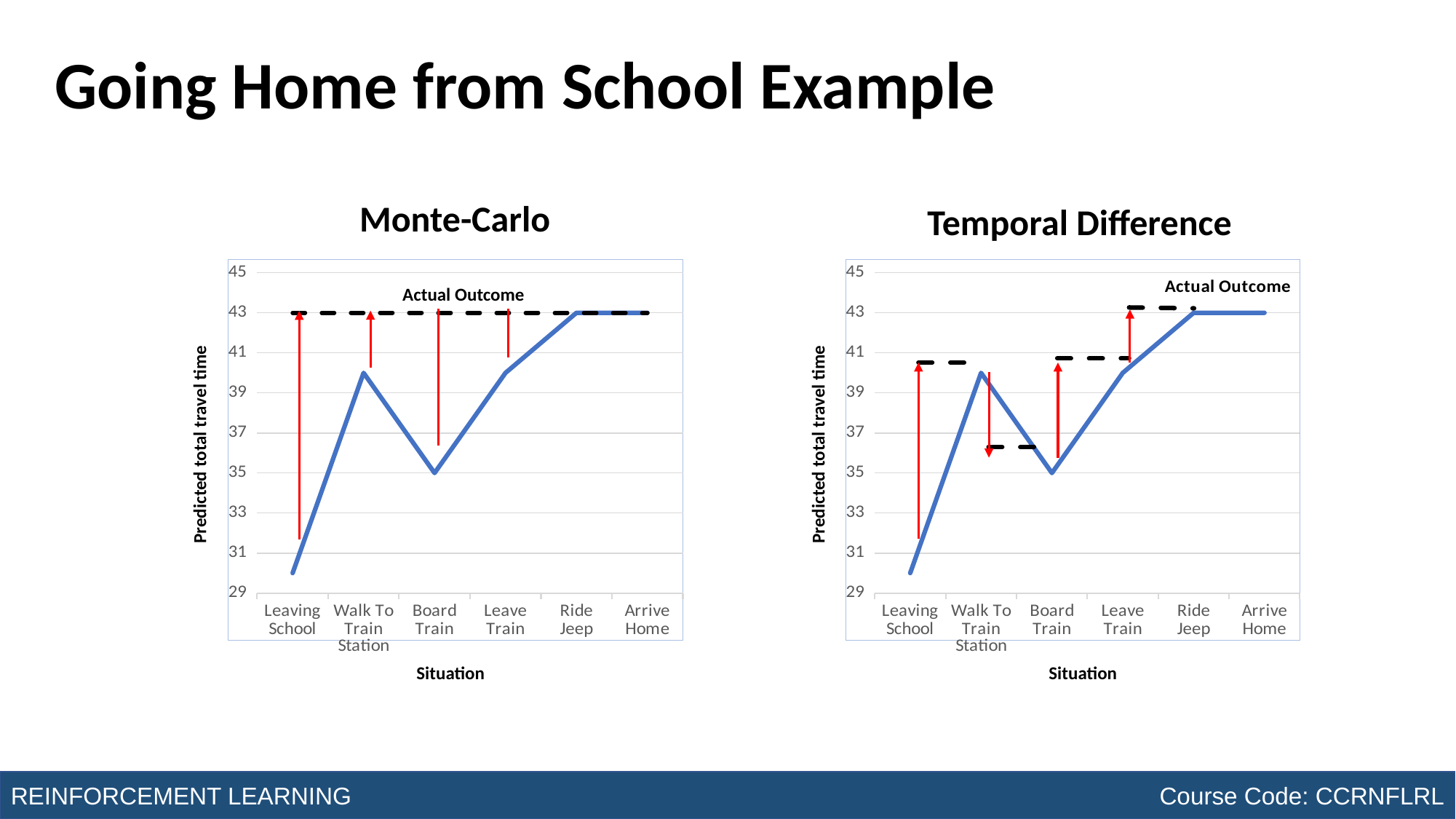

Course Code: CCINCOM/L
INTRODUCTION TO COMPUTING
# Going Home from School Example
Monte-Carlo

Temporal Difference

### Chart

| Category | Series 1 | Series 2 |
|---|---|---|
| Leaving School | 30.0 | 13.0 |
| Walk To Train Station | 40.0 | 3.0 |
| Board Train | 35.0 | 8.0 |
| Leave Train | 40.0 | 3.0 |
| Ride Jeep | 43.0 | 0.0 |
| Arrive Home | 43.0 | 0.0 |

### Chart

| Category | Series 1 |
|---|---|
| Leaving School | 30.0 |
| Walk To Train Station | 40.0 |
| Board Train | 35.0 |
| Leave Train | 40.0 |
| Ride Jeep | 43.0 |
| Arrive Home | 43.0 |
Actual Outcome
Predicted total travel time
Predicted total travel time
Situation

Situation

Joseph Marvin R. Imperial
REINFORCEMENT LEARNING
NU College of Computing and Information Technologies
Course Code: CCRNFLRL